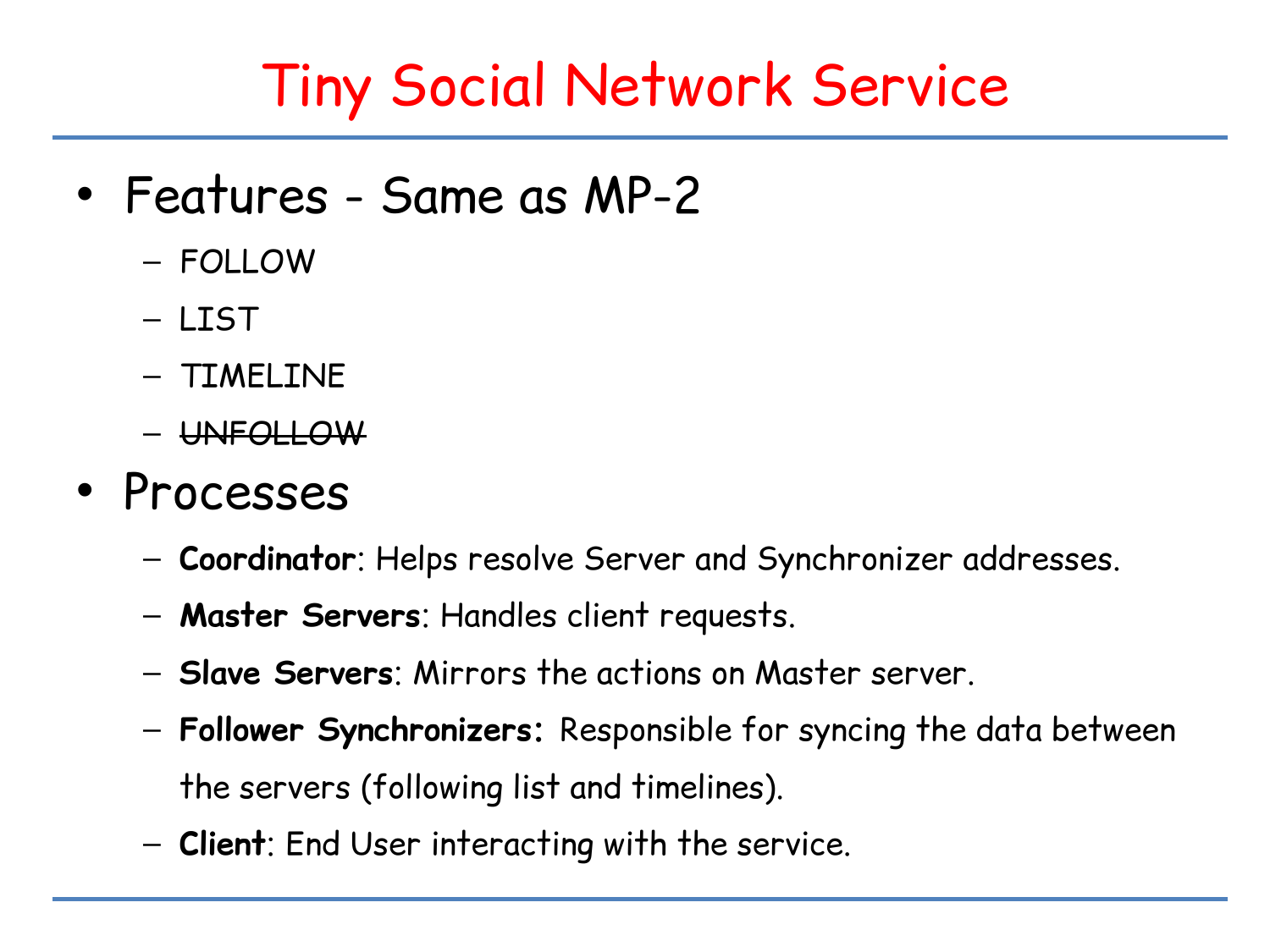

# Tiny Social Network Service
Features - Same as MP-2
FOLLOW
LIST
TIMELINE
UNFOLLOW
Processes
Coordinator: Helps resolve Server and Synchronizer addresses.
Master Servers: Handles client requests.
Slave Servers: Mirrors the actions on Master server.
Follower Synchronizers: Responsible for syncing the data between the servers (following list and timelines).
Client: End User interacting with the service.